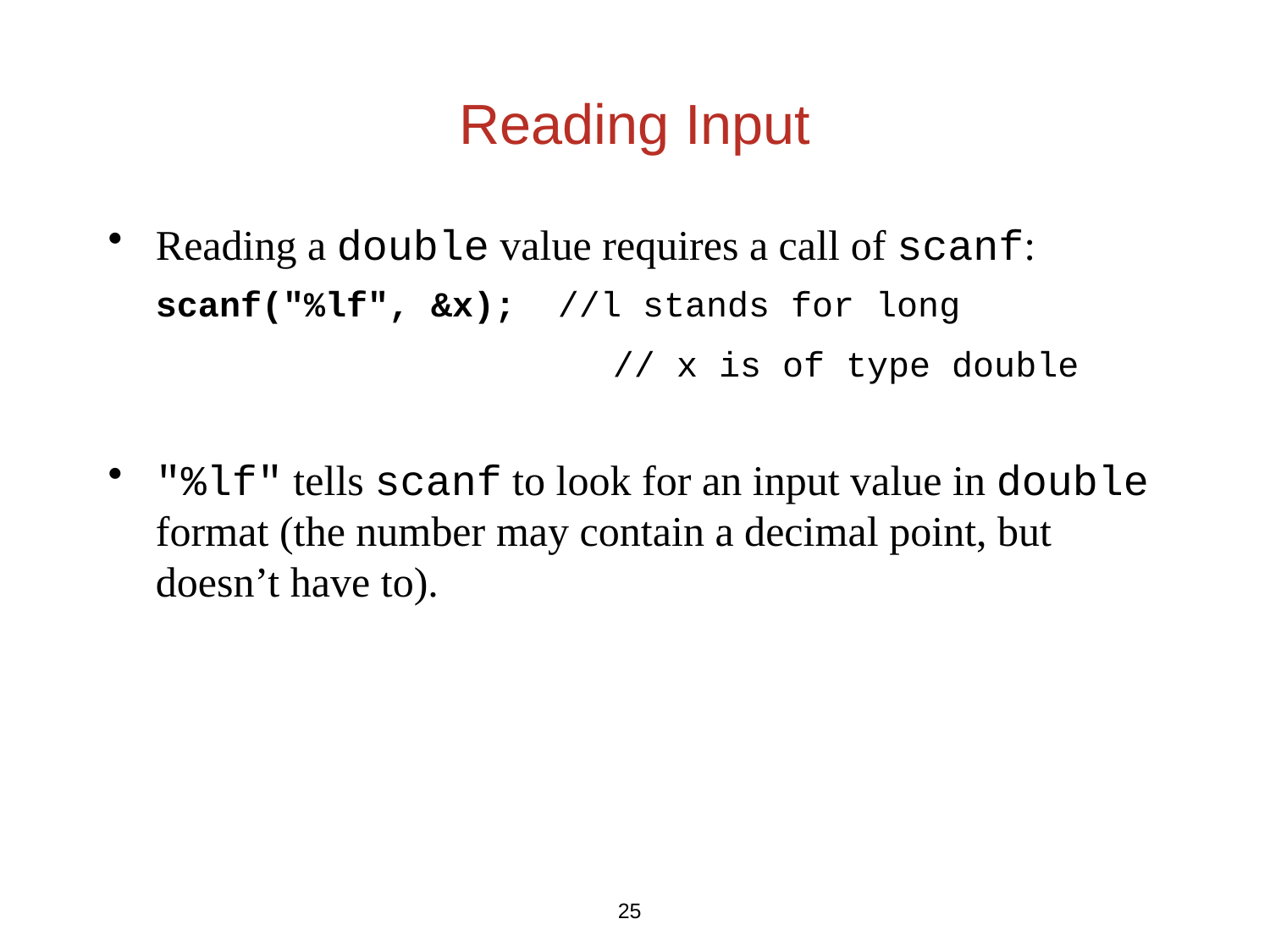

Reading a double value requires a call of scanf:
	scanf("%lf", &x);  //l stands for long
				   // x is of type double

"%lf" tells scanf to look for an input value in double format (the number may contain a decimal point, but doesn’t have to).

Reading Input
25